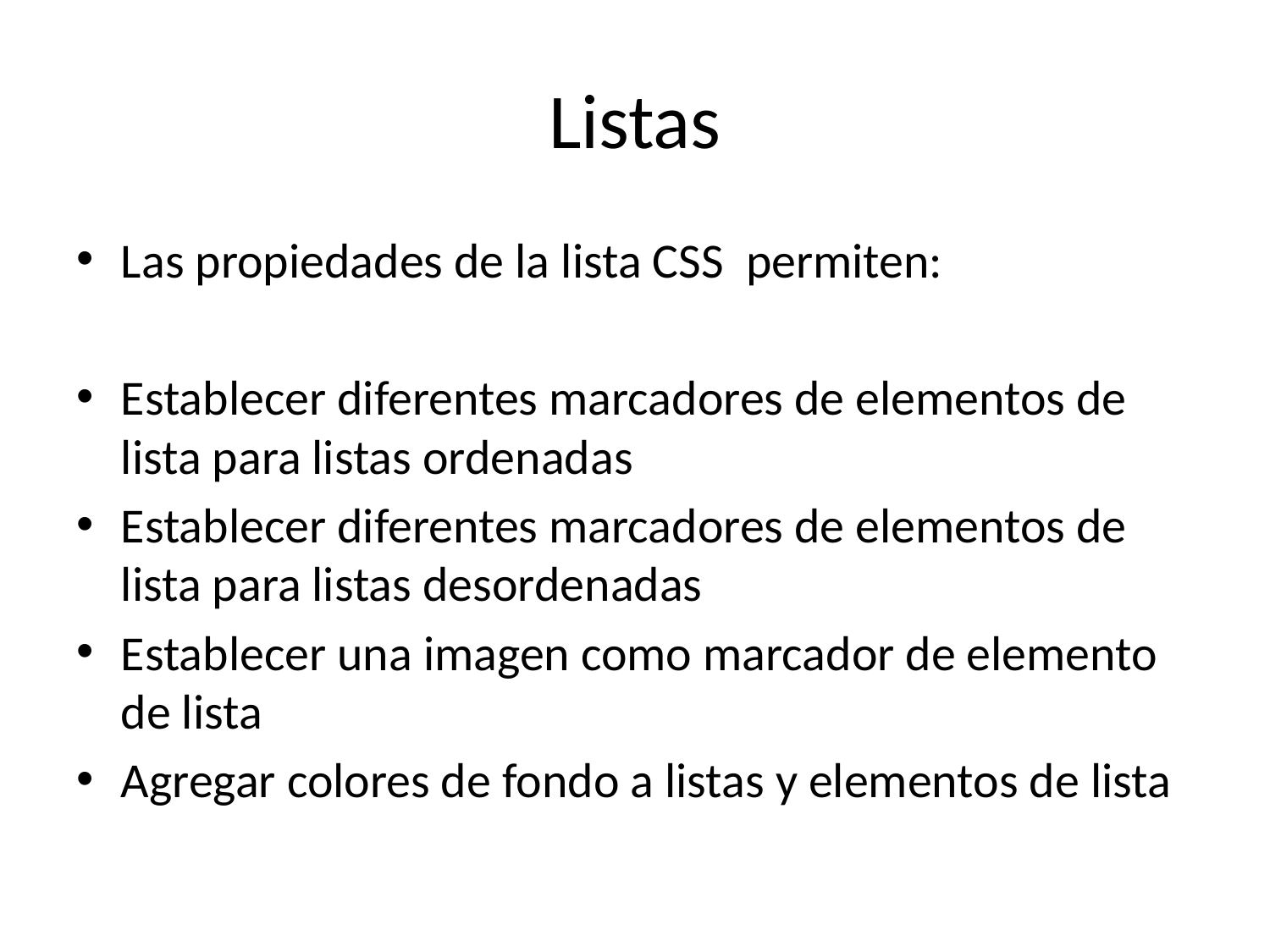

# Listas
Las propiedades de la lista CSS  permiten:

Establecer diferentes marcadores de elementos de lista para listas ordenadas
Establecer diferentes marcadores de elementos de lista para listas desordenadas
Establecer una imagen como marcador de elemento de lista
Agregar colores de fondo a listas y elementos de lista